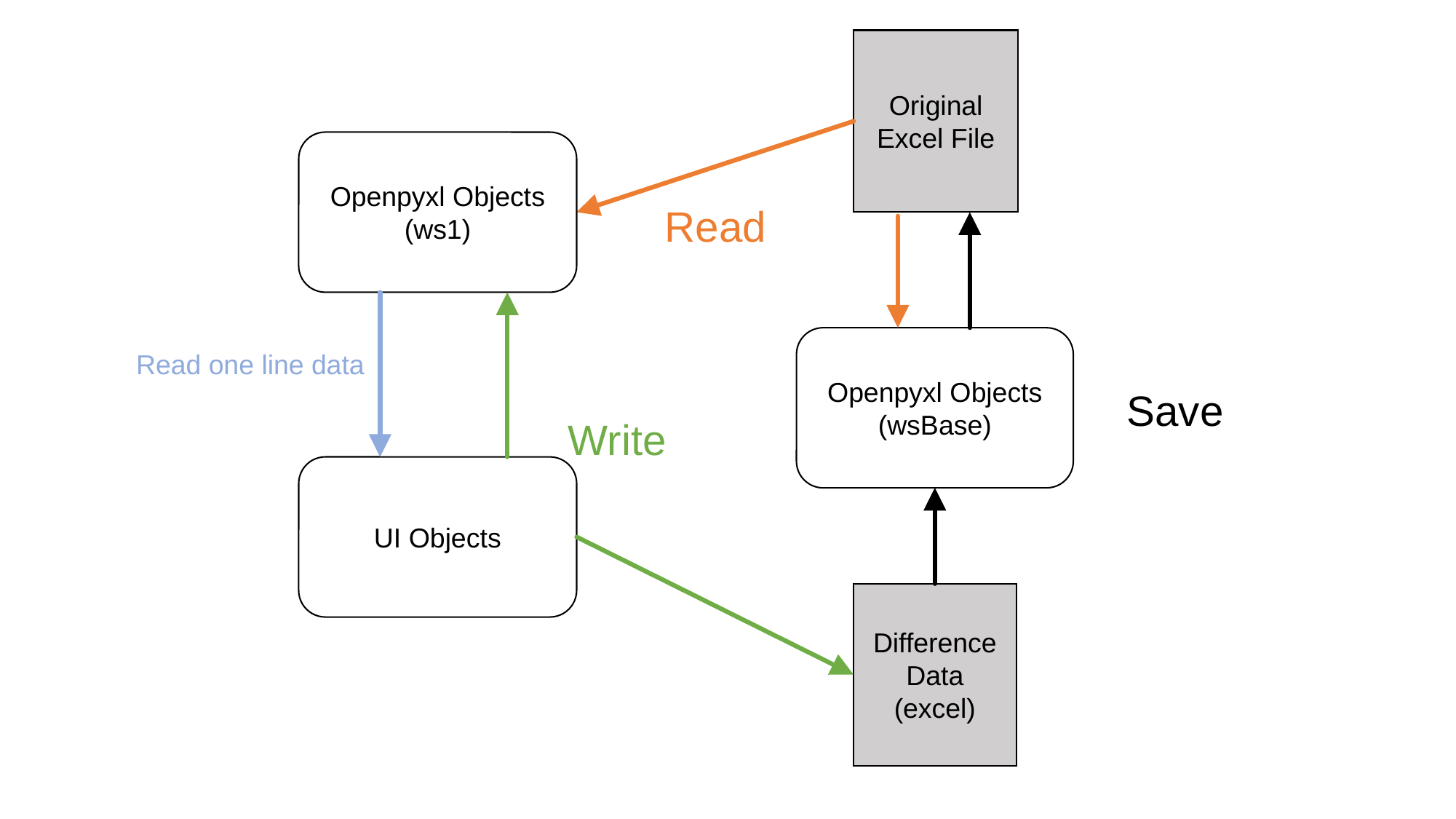

Original
Excel File
Openpyxl Objects
(ws1)
Read
Openpyxl Objects
(wsBase)
Read one line data
Save
Write
UI Objects
Difference
Data
(excel)